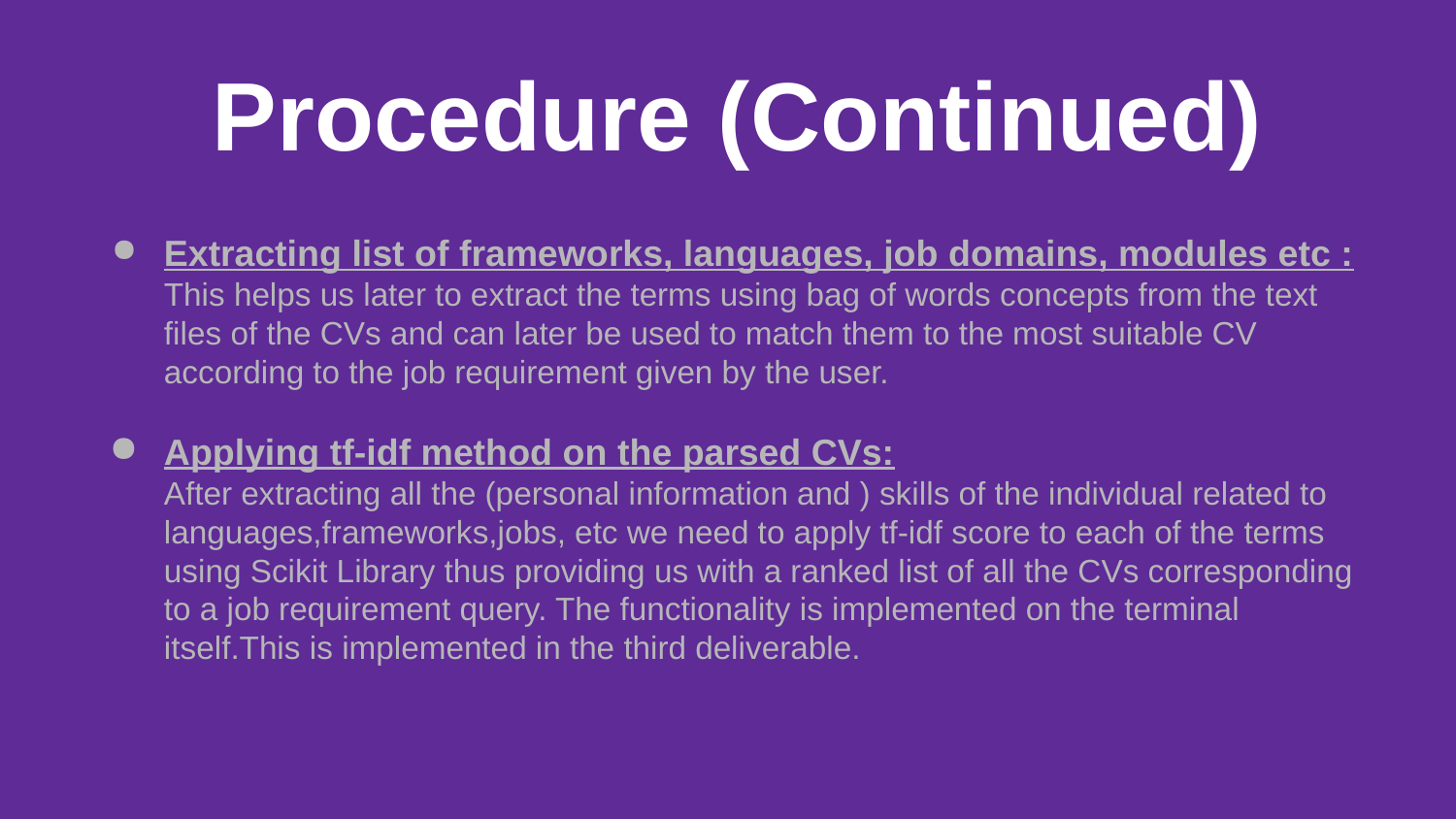

# Procedure (Continued)
Extracting list of frameworks, languages, job domains, modules etc :
This helps us later to extract the terms using bag of words concepts from the text files of the CVs and can later be used to match them to the most suitable CV according to the job requirement given by the user.
Applying tf-idf method on the parsed CVs:
After extracting all the (personal information and ) skills of the individual related to languages,frameworks,jobs, etc we need to apply tf-idf score to each of the terms using Scikit Library thus providing us with a ranked list of all the CVs corresponding to a job requirement query. The functionality is implemented on the terminal itself.This is implemented in the third deliverable.